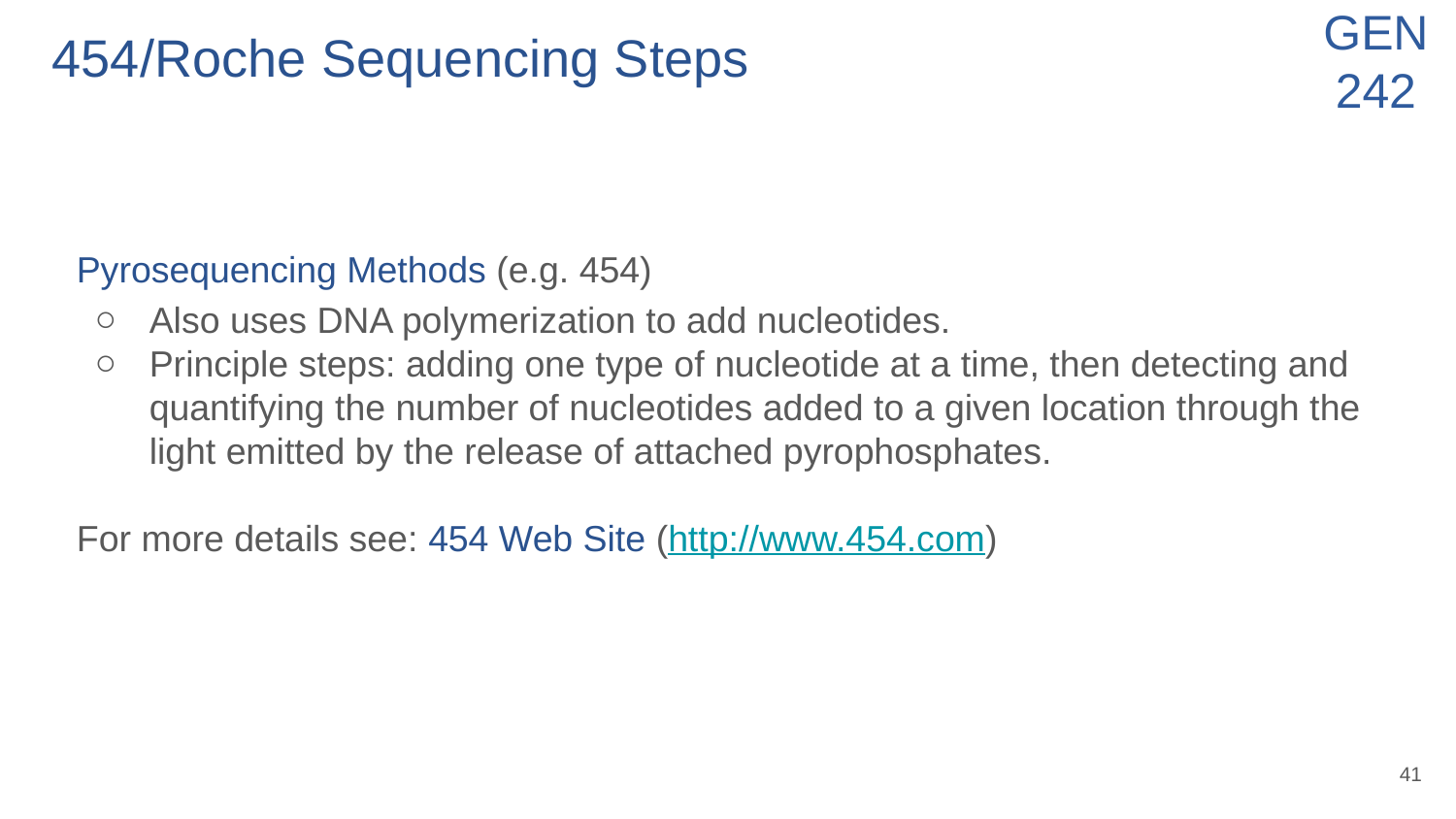

# 454/Roche Sequencing Steps

Pyrosequencing Methods (e.g. 454)
Also uses DNA polymerization to add nucleotides.
Principle steps: adding one type of nucleotide at a time, then detecting and quantifying the number of nucleotides added to a given location through the light emitted by the release of attached pyrophosphates.

For more details see: 454 Web Site (http://www.454.com)

41